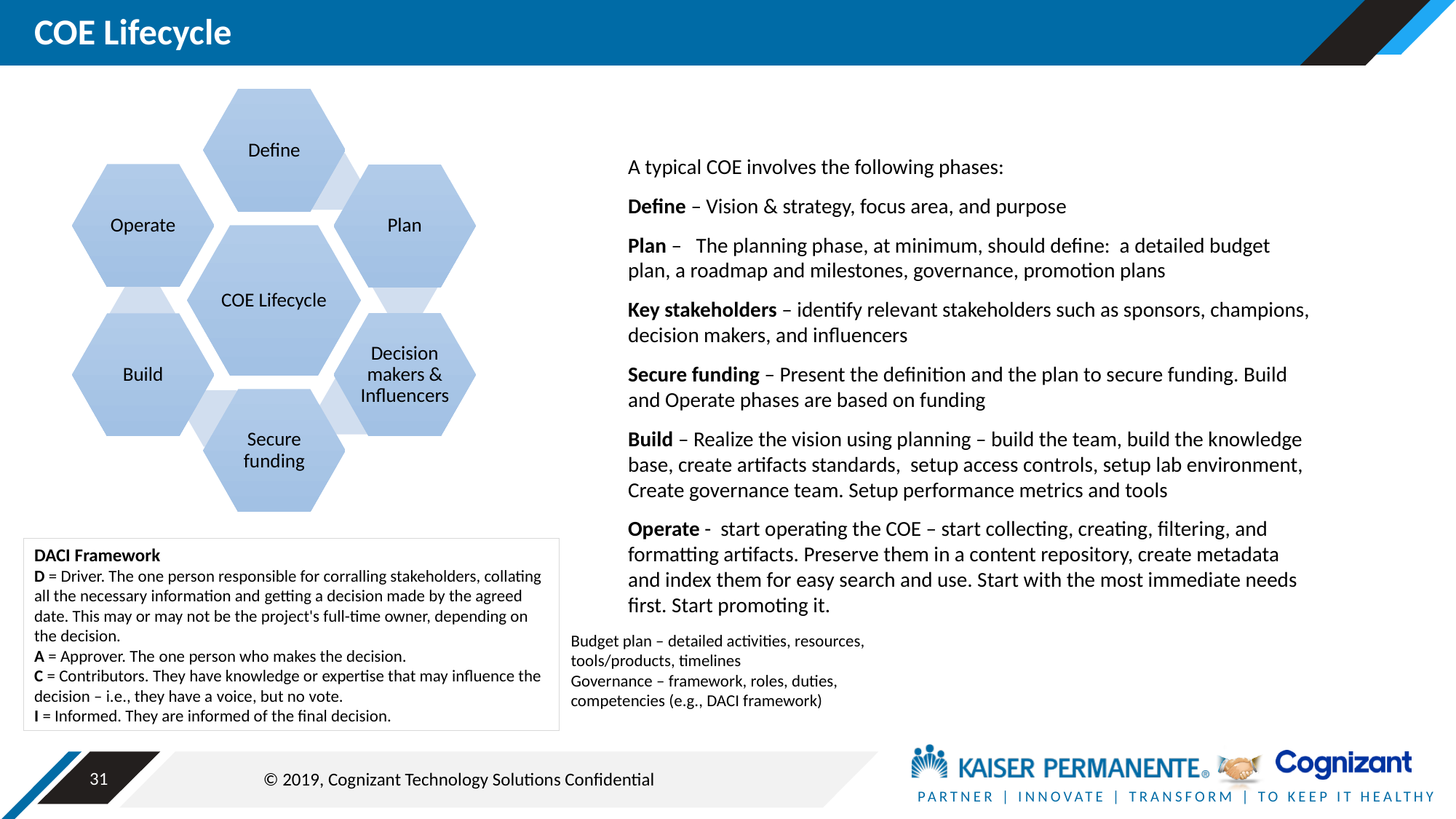

# COE Lifecycle
COE Lifecycle
Define
Plan
Decision makers & Influencers
Secure funding
Build
Operate
A typical COE involves the following phases:
Define – Vision & strategy, focus area, and purpose
Plan –   The planning phase, at minimum, should define:  a detailed budget plan, a roadmap and milestones, governance, promotion plans
Key stakeholders – identify relevant stakeholders such as sponsors, champions, decision makers, and influencers
Secure funding – Present the definition and the plan to secure funding. Build and Operate phases are based on funding
Build – Realize the vision using planning – build the team, build the knowledge base, create artifacts standards,  setup access controls, setup lab environment, Create governance team. Setup performance metrics and tools
Operate -  start operating the COE – start collecting, creating, filtering, and formatting artifacts. Preserve them in a content repository, create metadata and index them for easy search and use. Start with the most immediate needs first. Start promoting it.
DACI Framework
D = Driver. The one person responsible for corralling stakeholders, collating all the necessary information and getting a decision made by the agreed date. This may or may not be the project's full-time owner, depending on the decision.
A = Approver. The one person who makes the decision.
C = Contributors. They have knowledge or expertise that may influence the decision – i.e., they have a voice, but no vote.
I = Informed. They are informed of the final decision.
Budget plan – detailed activities, resources, tools/products, timelines
Governance – framework, roles, duties, competencies (e.g., DACI framework)